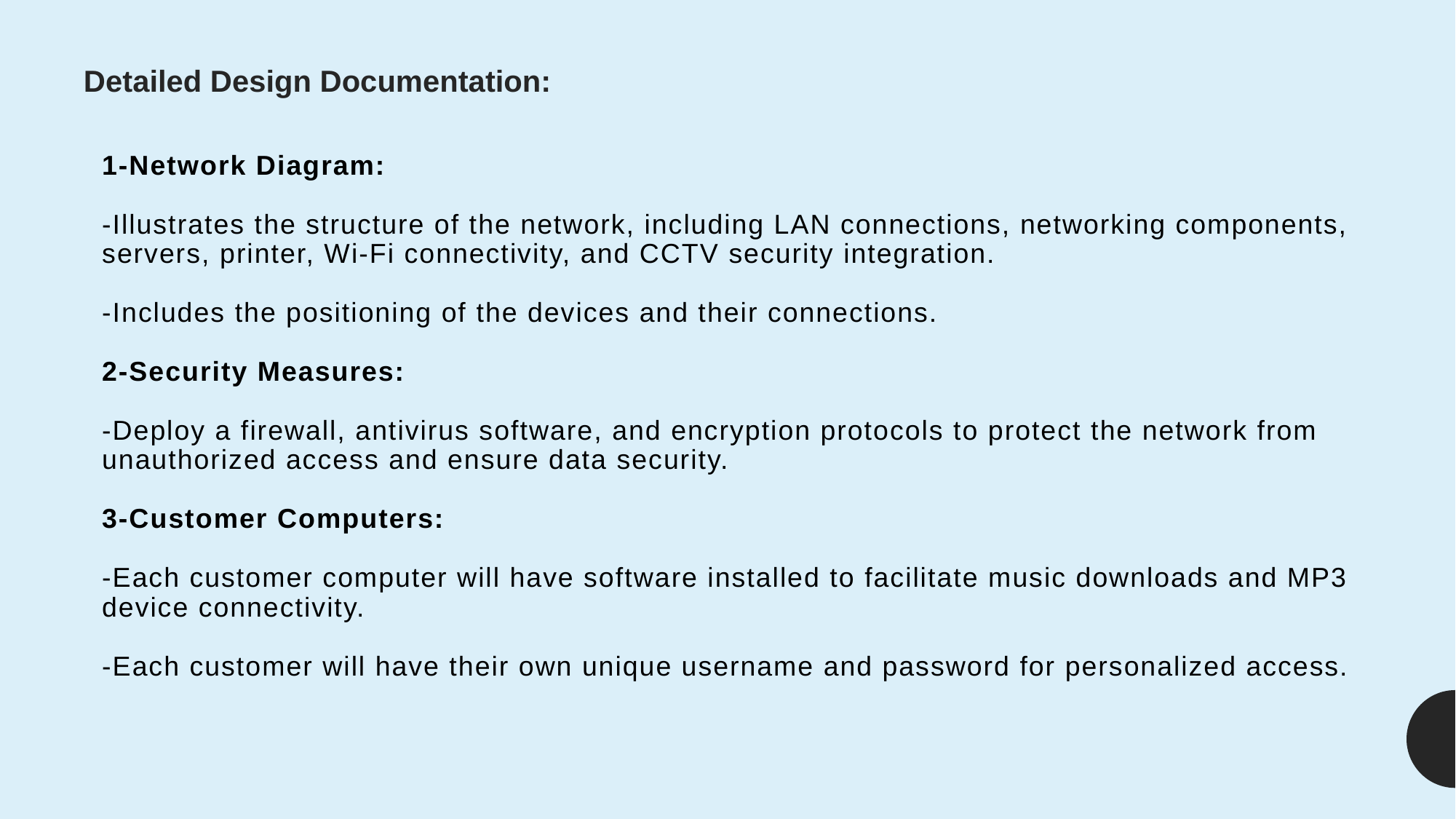

Detailed Design Documentation:
# 1-Network Diagram: -Illustrates the structure of the network, including LAN connections, networking components, servers, printer, Wi-Fi connectivity, and CCTV security integration. -Includes the positioning of the devices and their connections. 2-Security Measures: -Deploy a firewall, antivirus software, and encryption protocols to protect the network from unauthorized access and ensure data security. 3-Customer Computers: -Each customer computer will have software installed to facilitate music downloads and MP3 device connectivity. -Each customer will have their own unique username and password for personalized access.